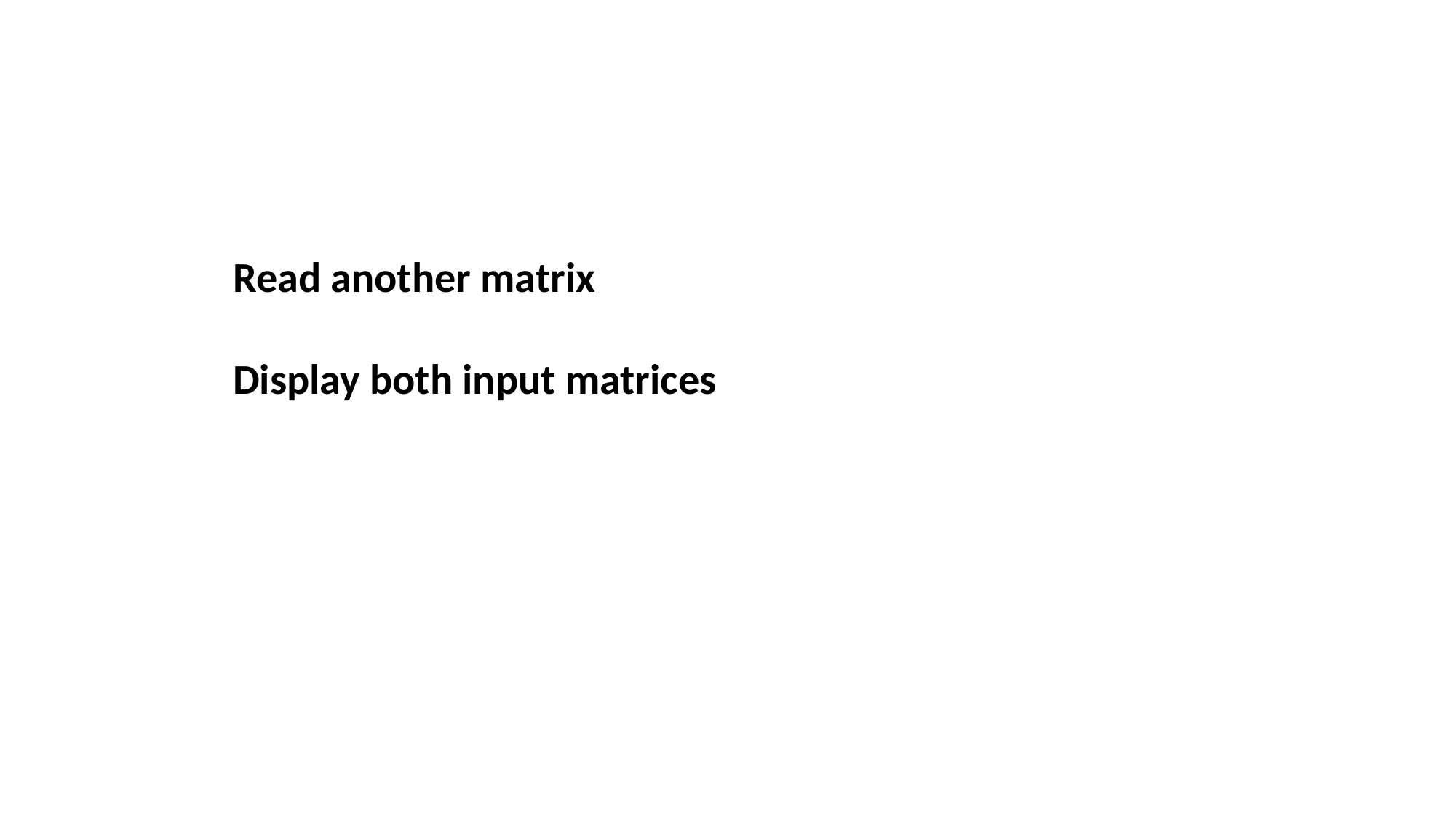

Read another matrix

 Display both input matrices